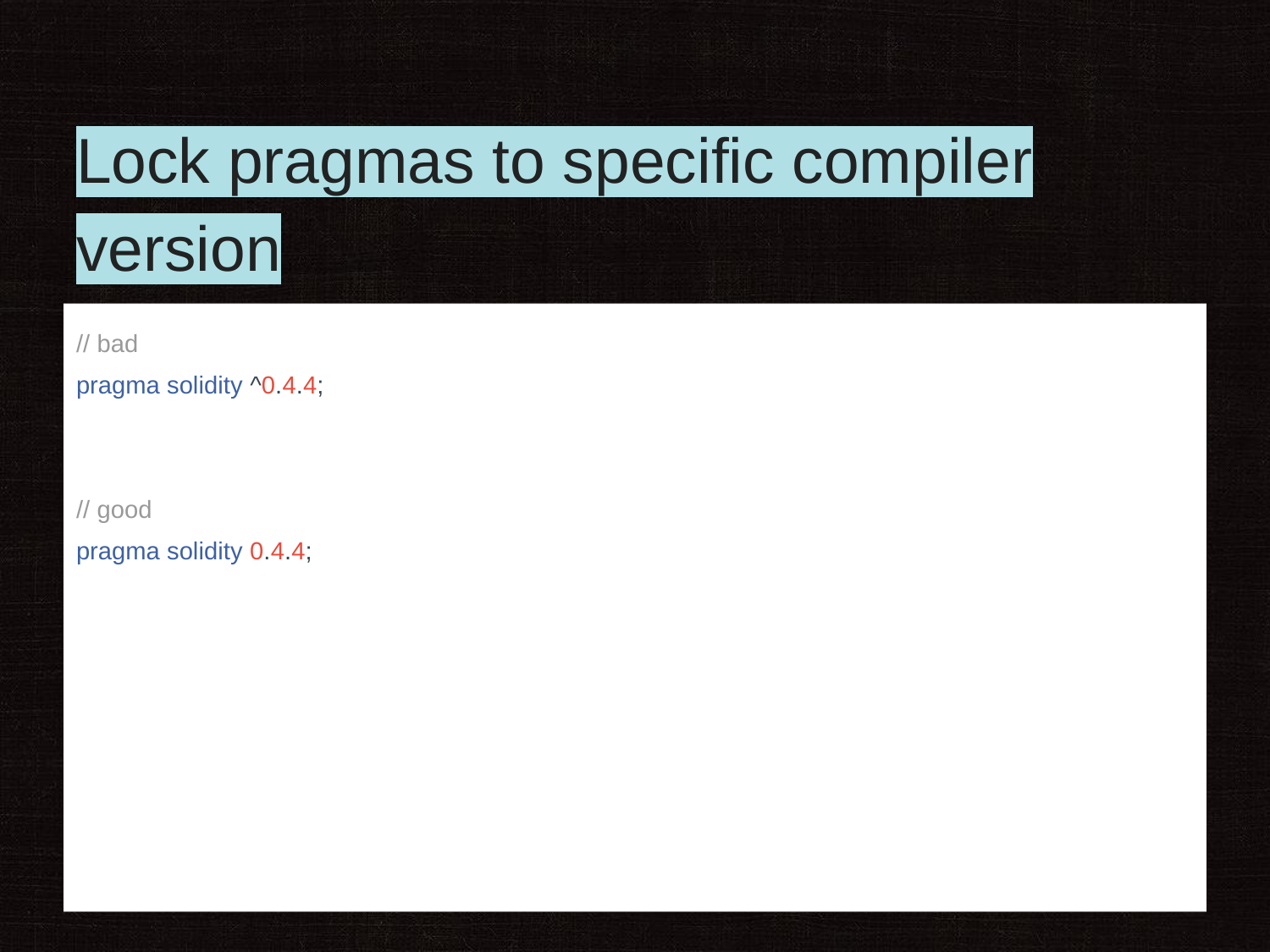

# Lock pragmas to specific compiler version
// bad
pragma solidity ^0.4.4;
// good
pragma solidity 0.4.4;